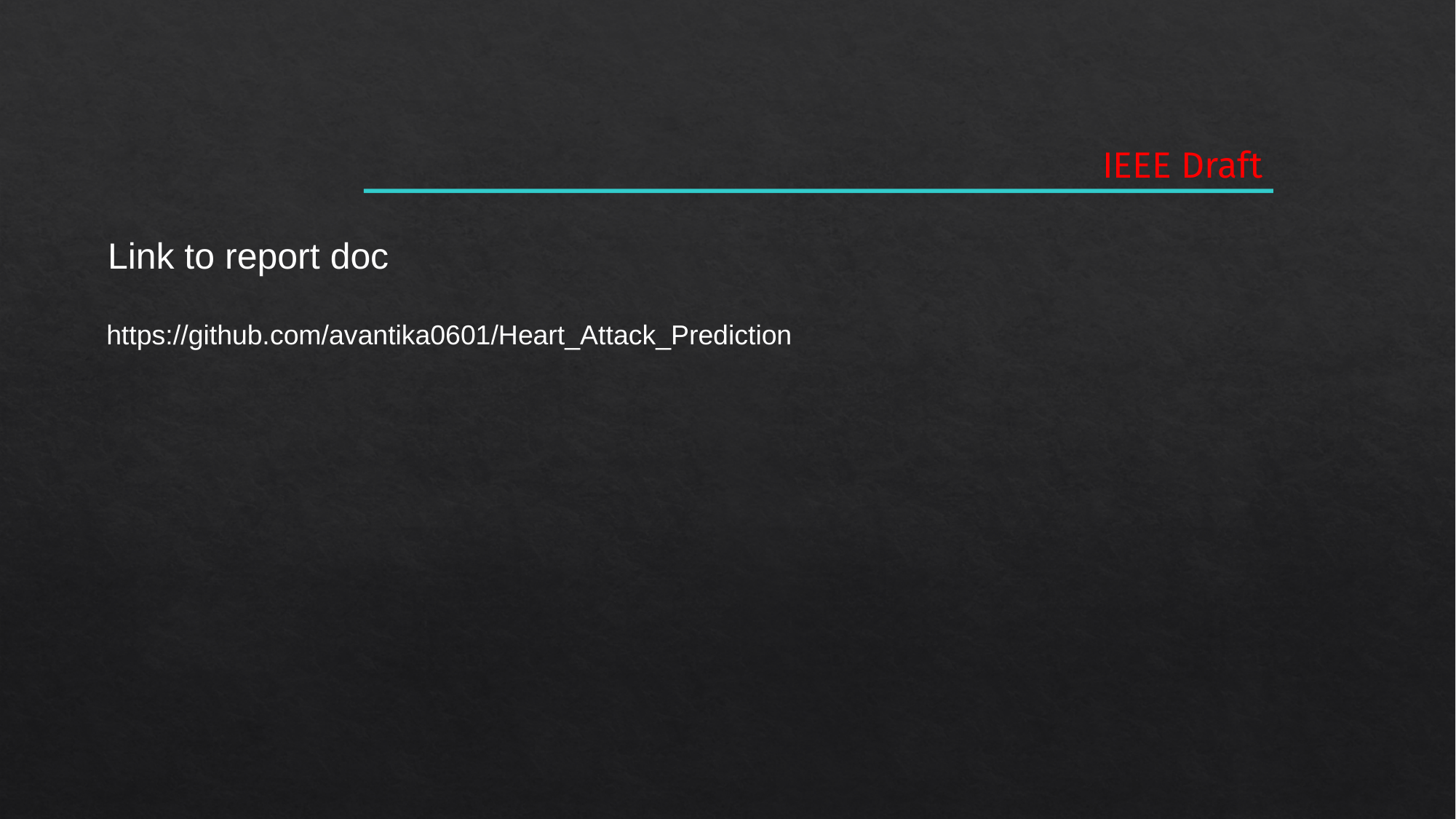

IEEE Draft

Link to report doc
https://github.com/avantika0601/Heart_Attack_Prediction